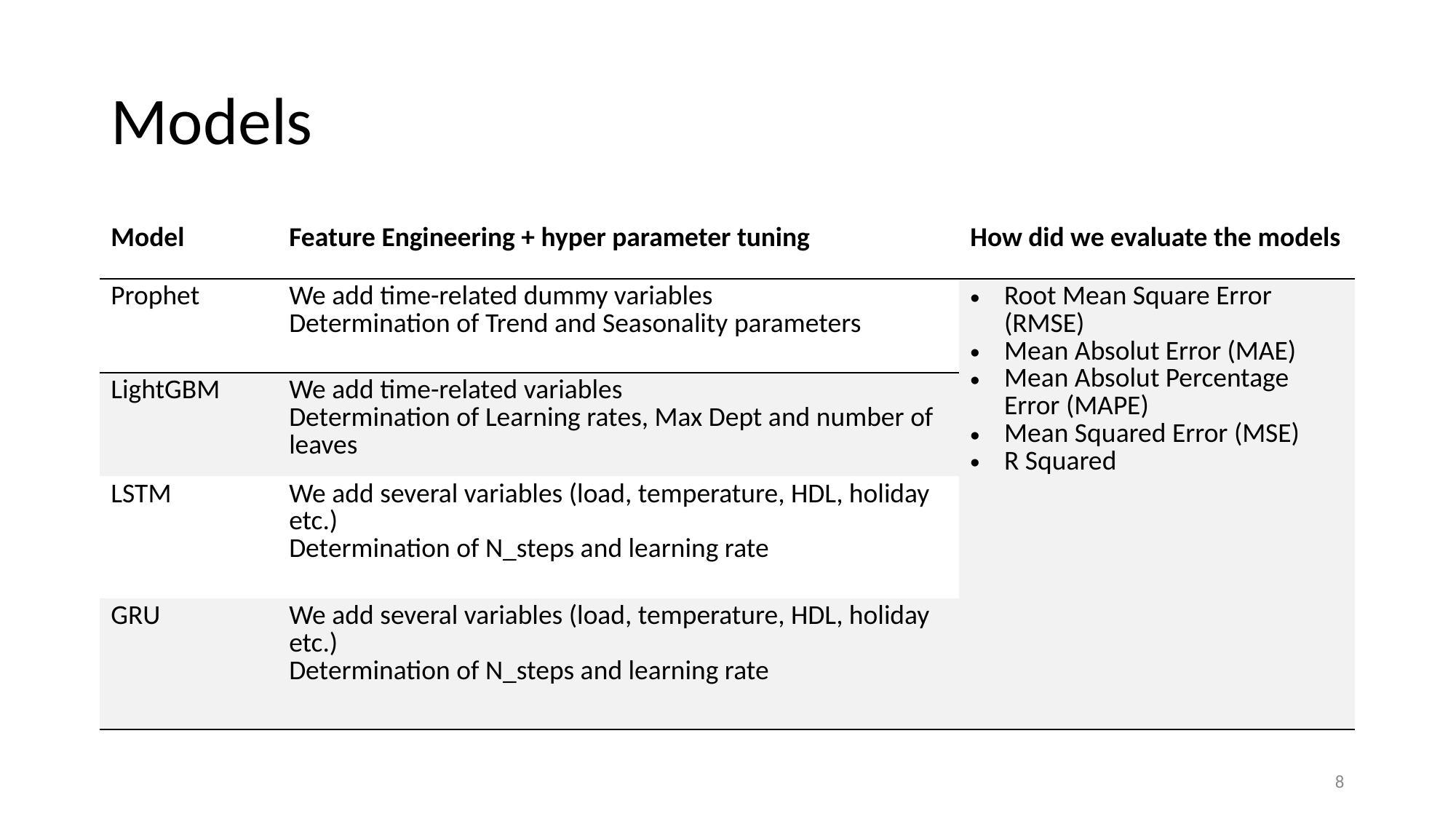

# Models
| Model | Feature Engineering + hyper parameter tuning | How did we evaluate the models |
| --- | --- | --- |
| Prophet | We add time-related dummy variables Determination of Trend and Seasonality parameters | Root Mean Square Error (RMSE) Mean Absolut Error (MAE) Mean Absolut Percentage Error (MAPE) Mean Squared Error (MSE) R Squared |
| LightGBM | We add time-related variables Determination of Learning rates, Max Dept and number of leaves |  |
| LSTM | We add several variables (load, temperature, HDL, holiday etc.) Determination of N\_steps and learning rate |  |
| GRU | We add several variables (load, temperature, HDL, holiday etc.) Determination of N\_steps and learning rate |  |
8